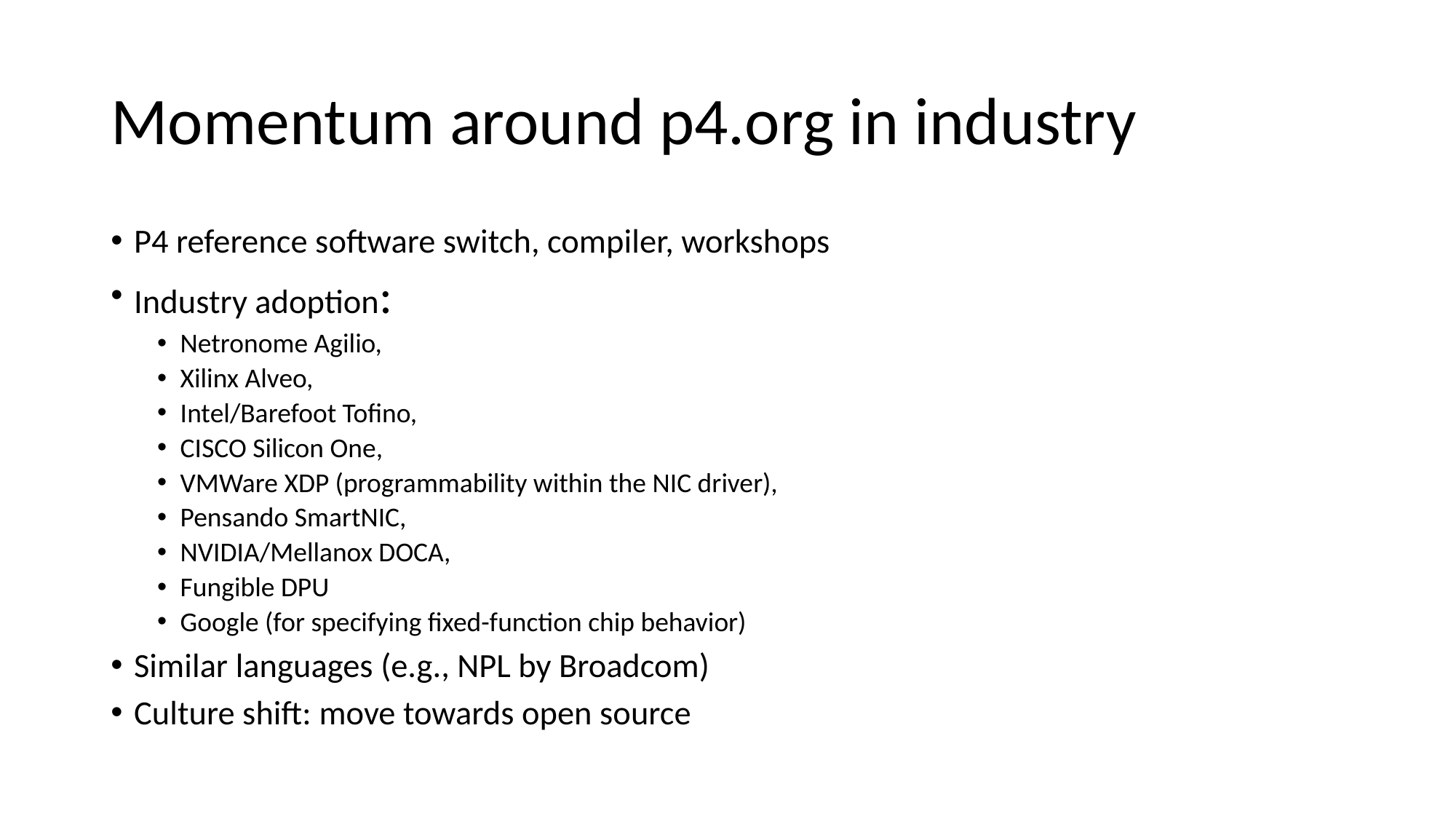

# Momentum around p4.org in industry
P4 reference software switch, compiler, workshops
Industry adoption:
Netronome Agilio,
Xilinx Alveo,
Intel/Barefoot Tofino,
CISCO Silicon One,
VMWare XDP (programmability within the NIC driver),
Pensando SmartNIC,
NVIDIA/Mellanox DOCA,
Fungible DPU
Google (for specifying fixed-function chip behavior)
Similar languages (e.g., NPL by Broadcom)
Culture shift: move towards open source